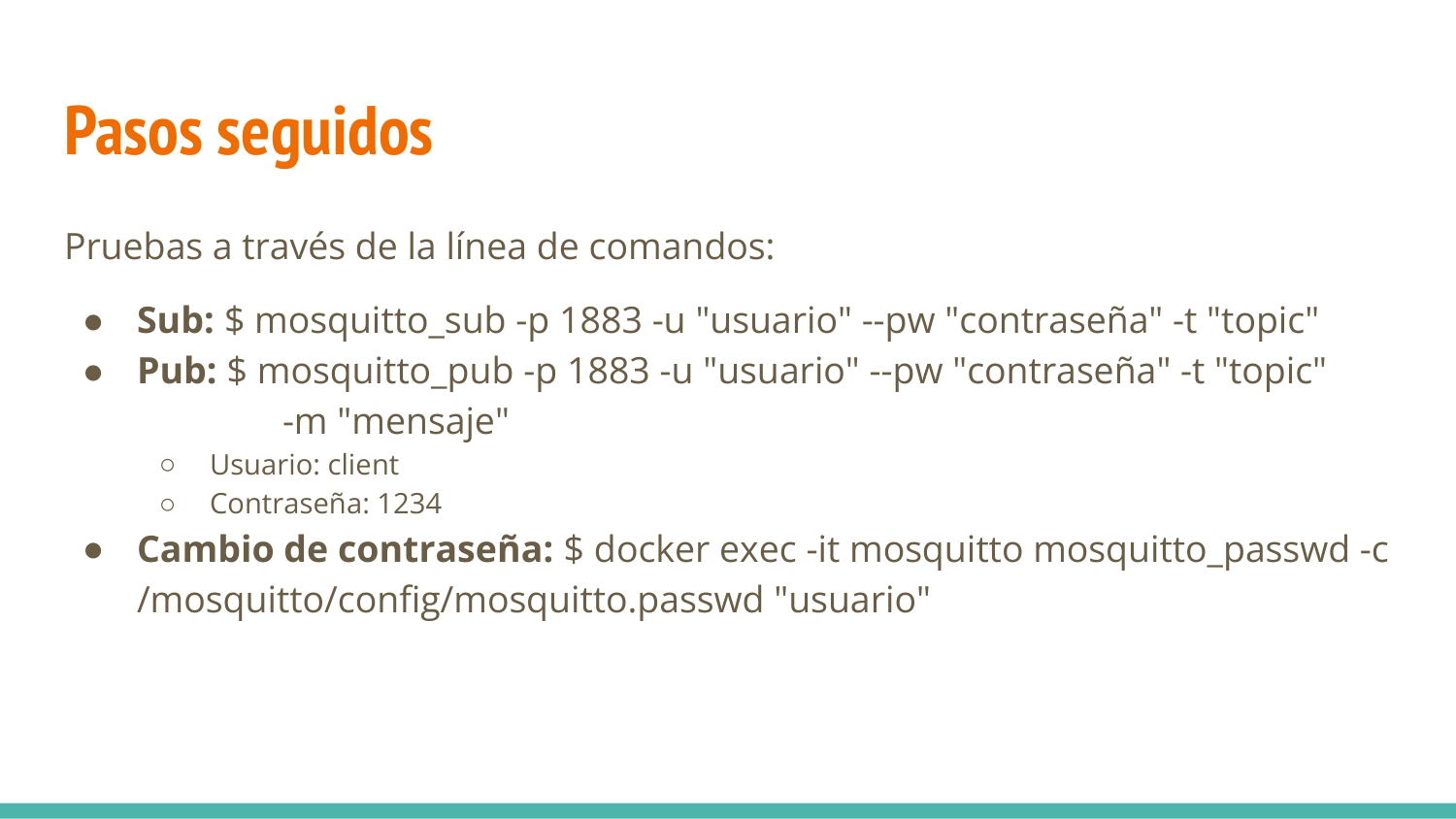

# Pasos seguidos
Pruebas a través de la línea de comandos:
Sub: $ mosquitto_sub -p 1883 -u "usuario" --pw "contraseña" -t "topic"
Pub: $ mosquitto_pub -p 1883 -u "usuario" --pw "contraseña" -t "topic" 	-m "mensaje"
Usuario: client
Contraseña: 1234
Cambio de contraseña: $ docker exec -it mosquitto mosquitto_passwd -c /mosquitto/config/mosquitto.passwd "usuario"